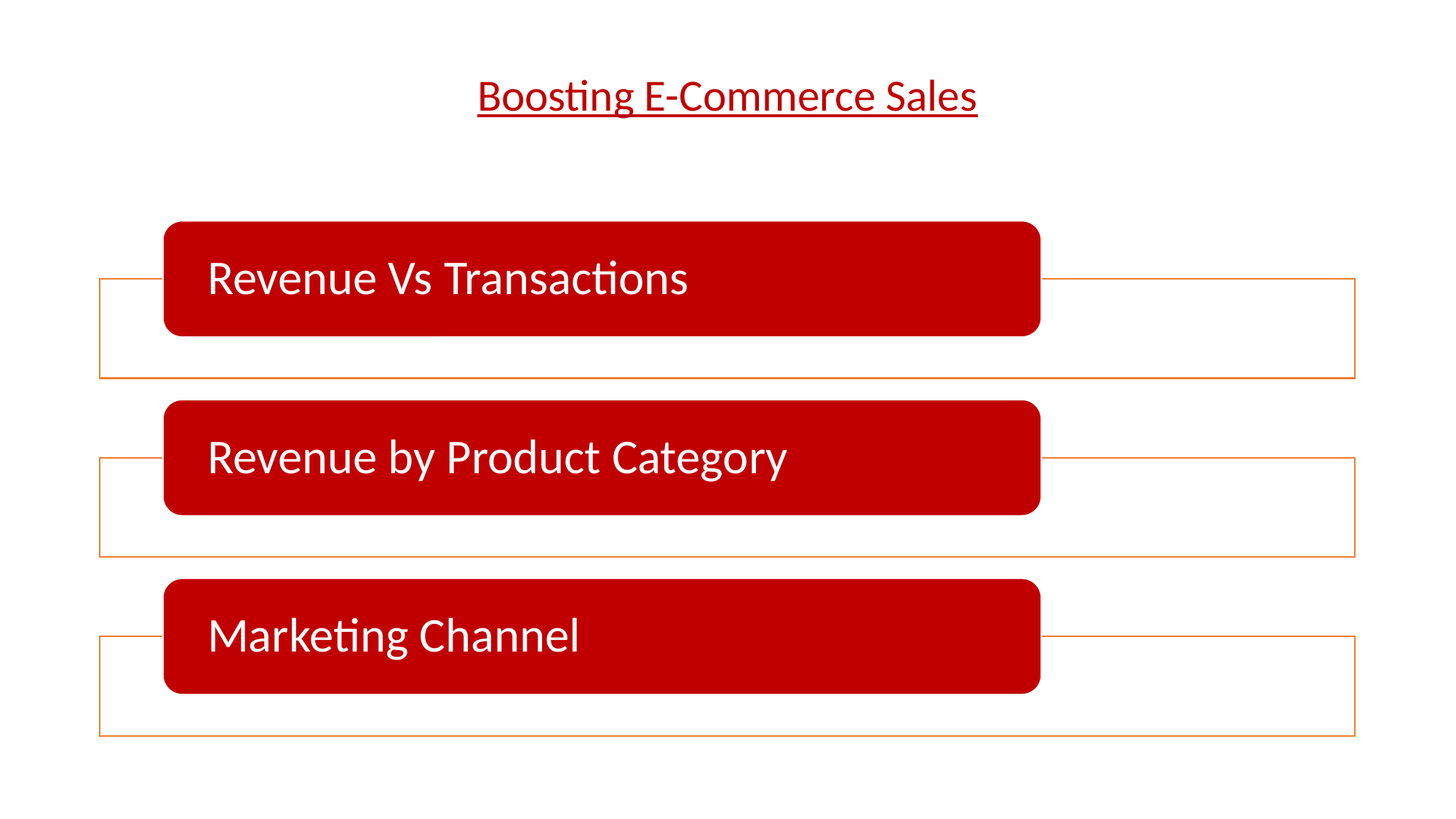

# Boosting E-Commerce Sales
Revenue Vs Transactions
Revenue by Product Category
Marketing Channel